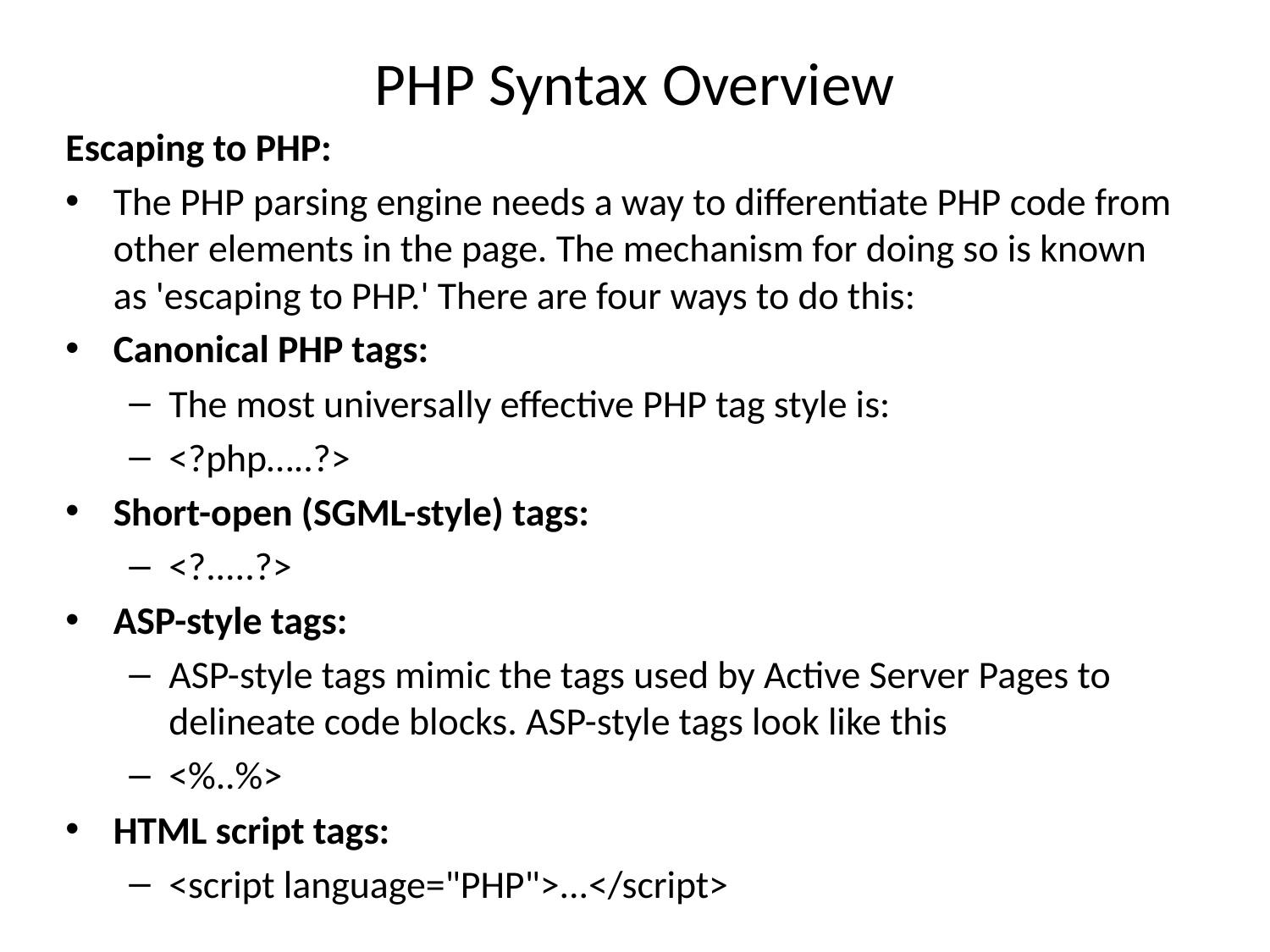

# PHP Syntax Overview
Escaping to PHP:
The PHP parsing engine needs a way to differentiate PHP code from other elements in the page. The mechanism for doing so is known as 'escaping to PHP.' There are four ways to do this:
Canonical PHP tags:
The most universally effective PHP tag style is:
<?php…..?>
Short-open (SGML-style) tags:
<?.....?>
ASP-style tags:
ASP-style tags mimic the tags used by Active Server Pages to delineate code blocks. ASP-style tags look like this
<%..%>
HTML script tags:
<script language="PHP">...</script>